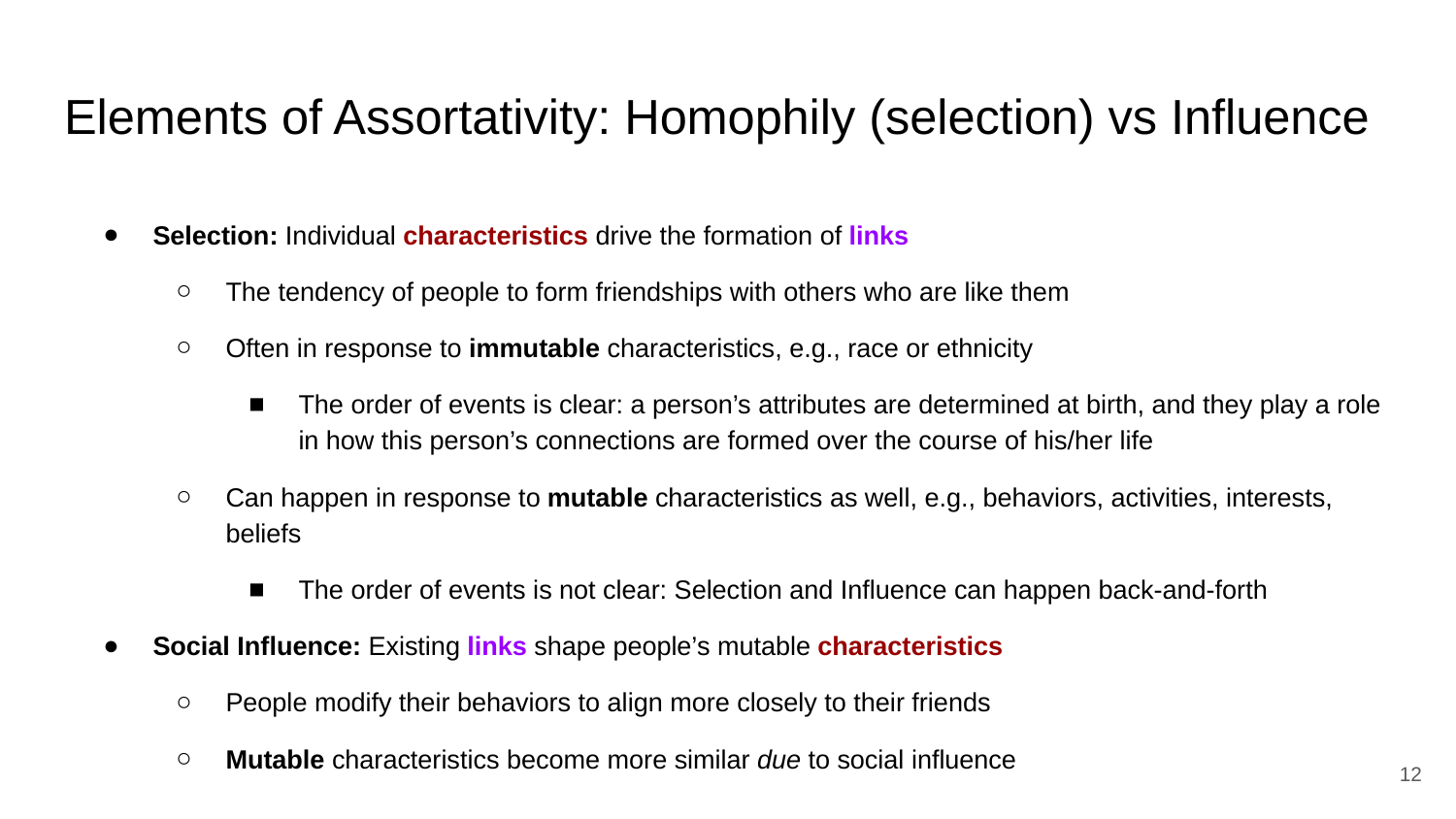

Elements of Assortativity: Homophily (selection) vs Influence
Selection: Individual characteristics drive the formation of links
The tendency of people to form friendships with others who are like them
Often in response to immutable characteristics, e.g., race or ethnicity
The order of events is clear: a person’s attributes are determined at birth, and they play a role in how this person’s connections are formed over the course of his/her life
Can happen in response to mutable characteristics as well, e.g., behaviors, activities, interests, beliefs
The order of events is not clear: Selection and Influence can happen back-and-forth
Social Influence: Existing links shape people’s mutable characteristics
People modify their behaviors to align more closely to their friends
Mutable characteristics become more similar due to social influence
12